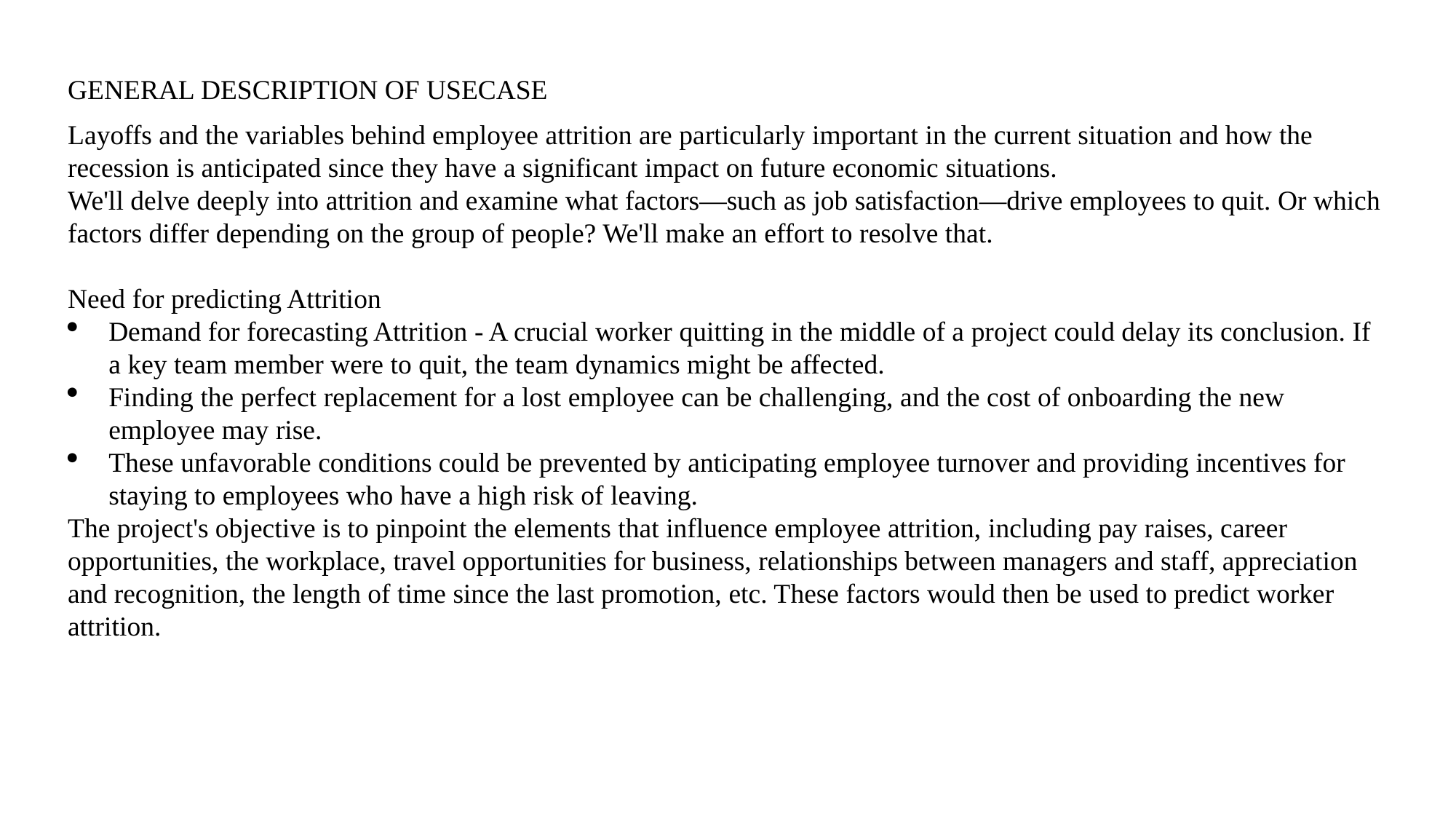

GENERAL DESCRIPTION OF USECASE
Layoffs and the variables behind employee attrition are particularly important in the current situation and how the recession is anticipated since they have a significant impact on future economic situations.
We'll delve deeply into attrition and examine what factors—such as job satisfaction—drive employees to quit. Or which factors differ depending on the group of people? We'll make an effort to resolve that.

Need for predicting Attrition
Demand for forecasting Attrition - A crucial worker quitting in the middle of a project could delay its conclusion. If a key team member were to quit, the team dynamics might be affected.
Finding the perfect replacement for a lost employee can be challenging, and the cost of onboarding the new employee may rise.
These unfavorable conditions could be prevented by anticipating employee turnover and providing incentives for staying to employees who have a high risk of leaving.
The project's objective is to pinpoint the elements that influence employee attrition, including pay raises, career opportunities, the workplace, travel opportunities for business, relationships between managers and staff, appreciation and recognition, the length of time since the last promotion, etc. These factors would then be used to predict worker attrition.